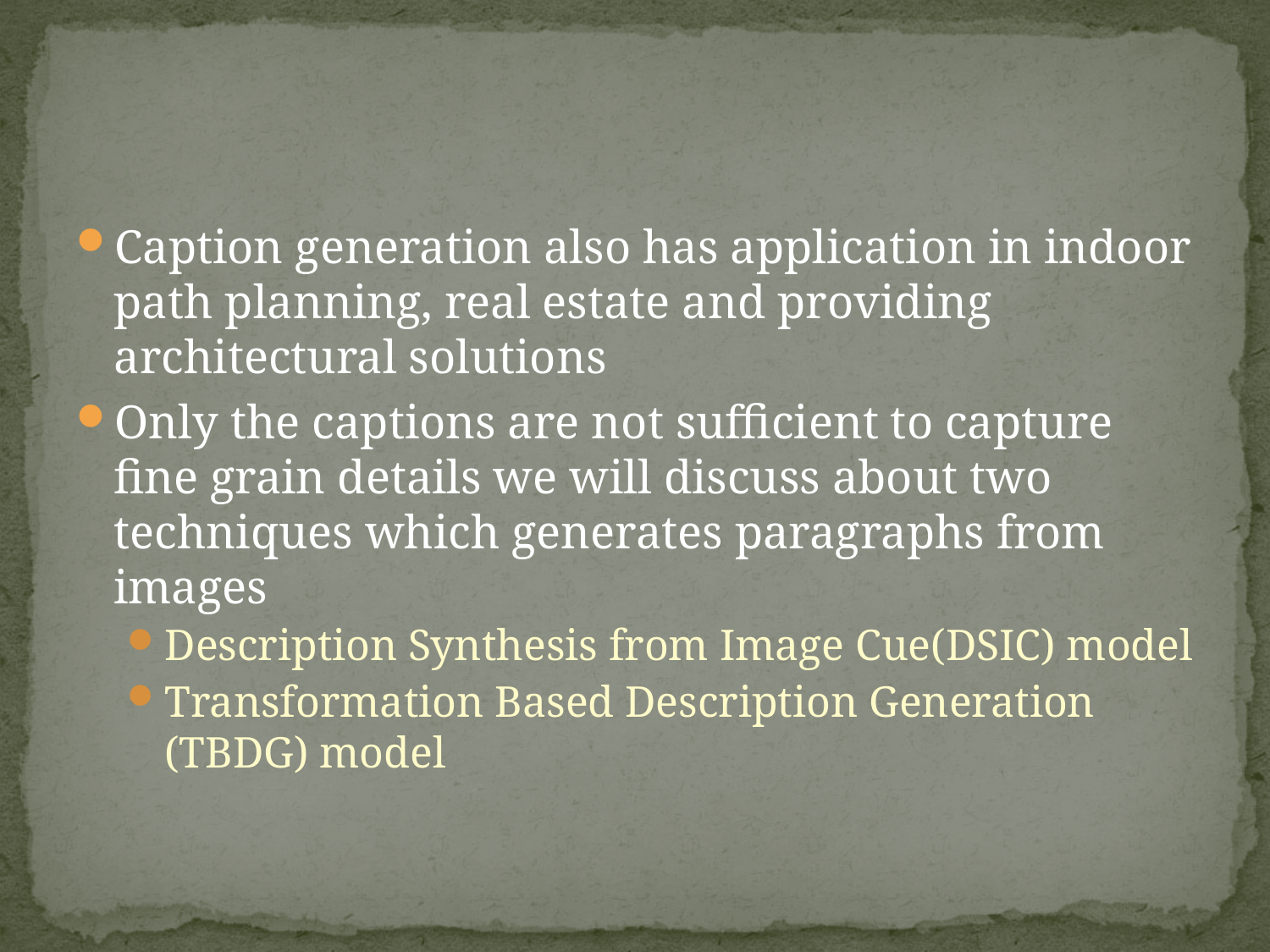

Caption generation also has application in indoor path planning, real estate and providing architectural solutions
Only the captions are not sufficient to capture fine grain details we will discuss about two techniques which generates paragraphs from images
Description Synthesis from Image Cue(DSIC) model
Transformation Based Description Generation (TBDG) model